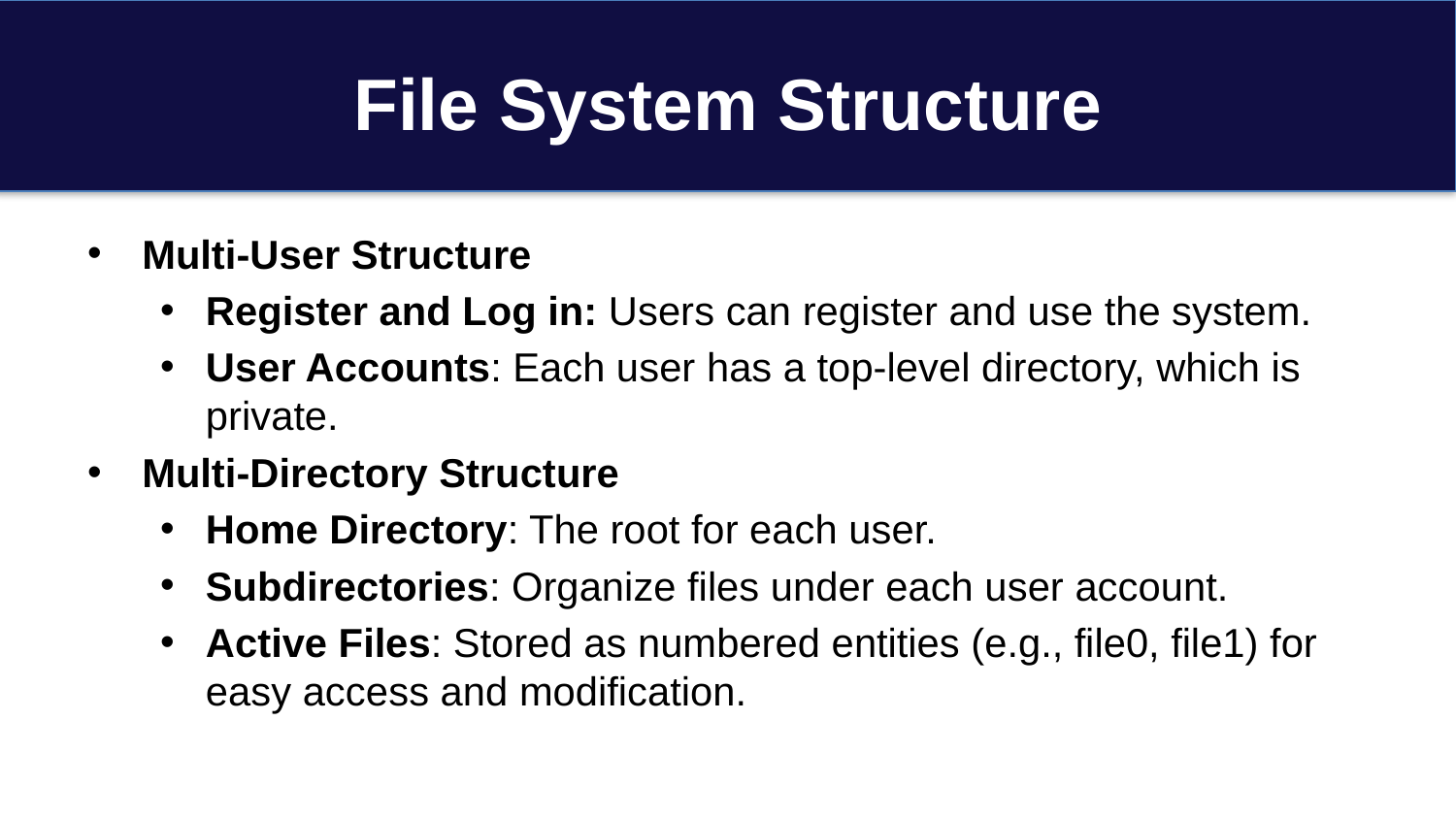

# File System Structure
Multi-User Structure
Register and Log in: Users can register and use the system.
User Accounts: Each user has a top-level directory, which is private.
Multi-Directory Structure
Home Directory: The root for each user.
Subdirectories: Organize files under each user account.
Active Files: Stored as numbered entities (e.g., file0, file1) for easy access and modification.